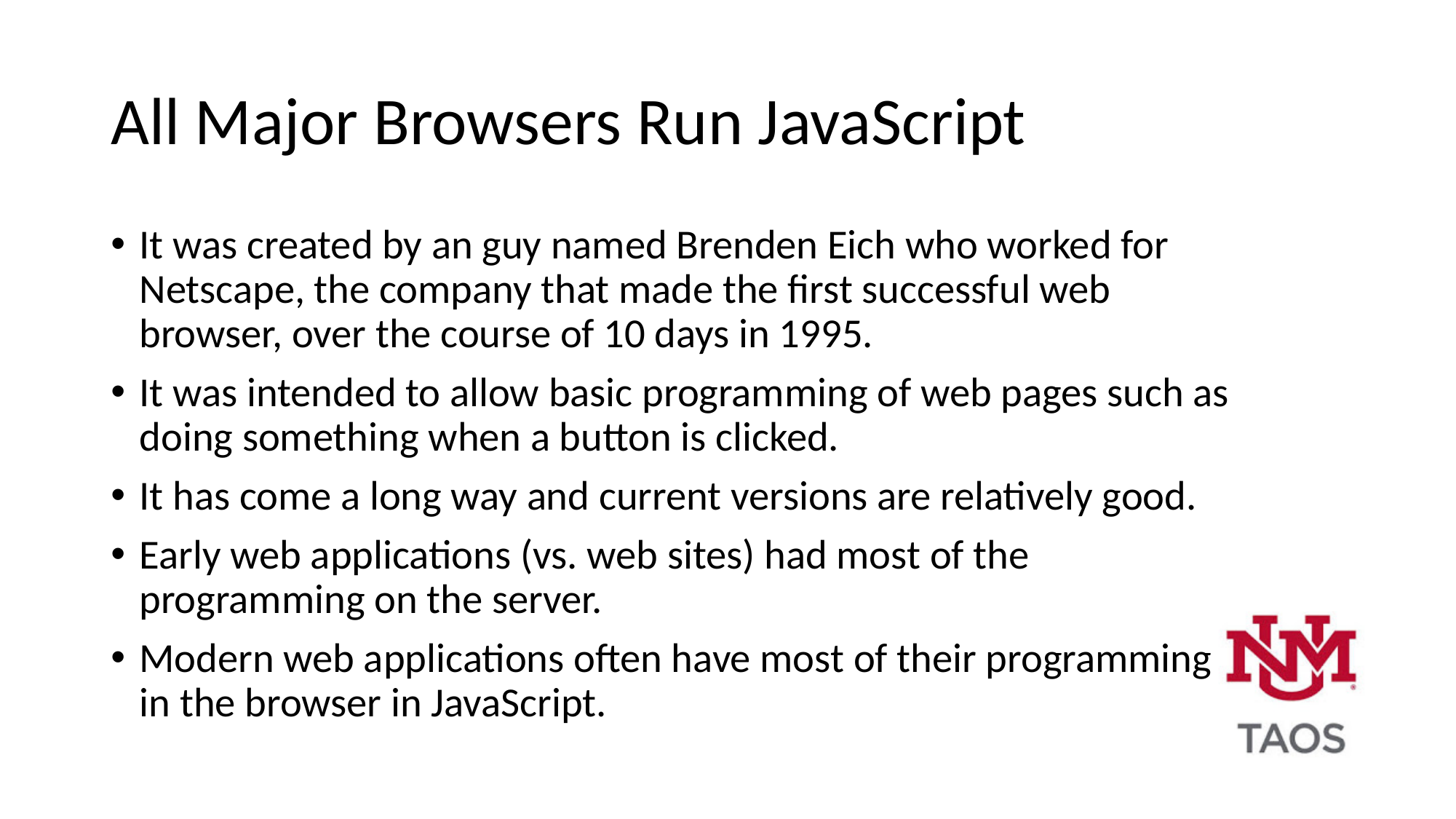

# All Major Browsers Run JavaScript
It was created by an guy named Brenden Eich who worked for Netscape, the company that made the first successful web browser, over the course of 10 days in 1995.
It was intended to allow basic programming of web pages such as doing something when a button is clicked.
It has come a long way and current versions are relatively good.
Early web applications (vs. web sites) had most of the programming on the server.
Modern web applications often have most of their programming in the browser in JavaScript.